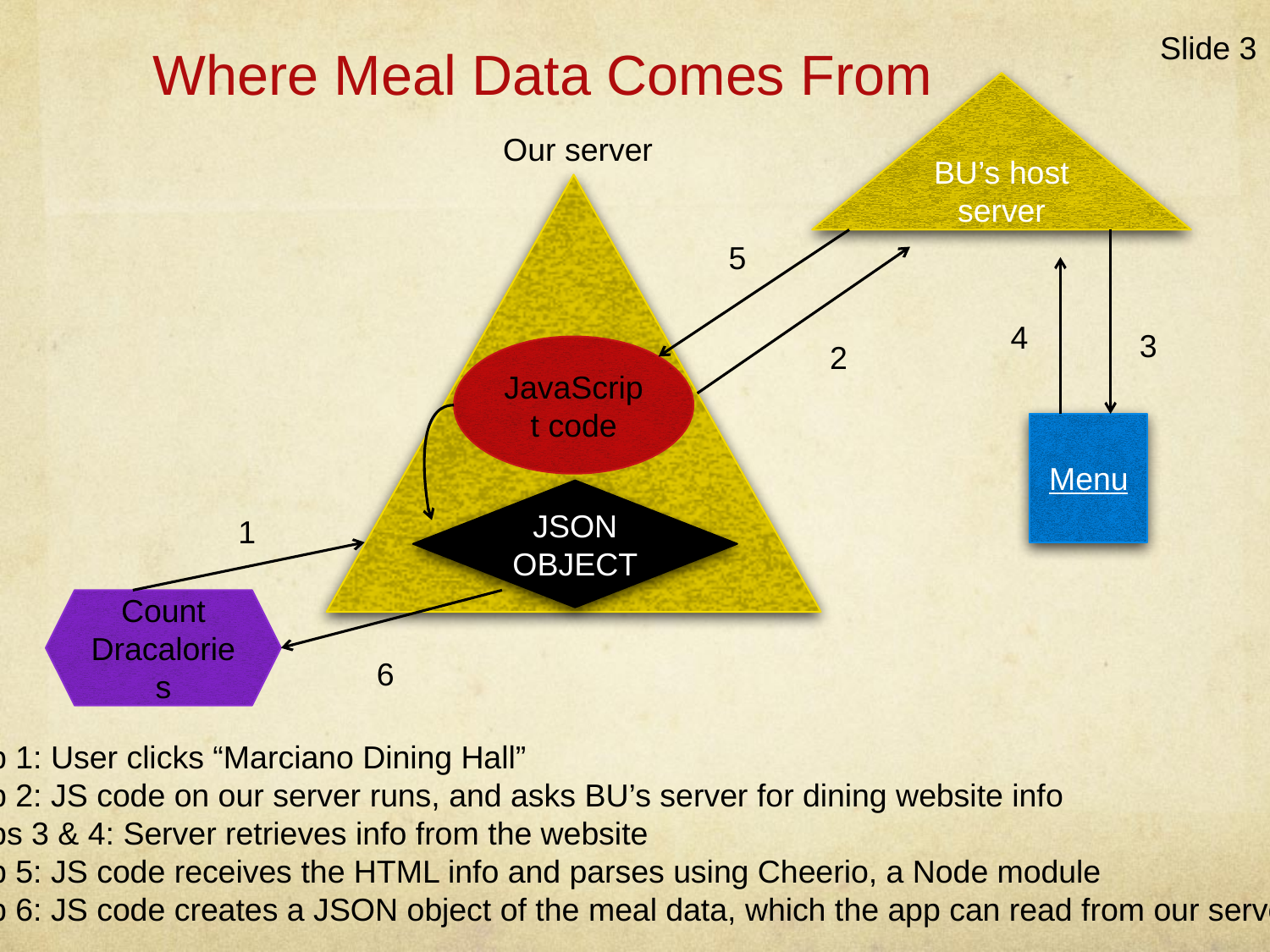

Slide 3
Where Meal Data Comes From
BU’s host server
Our server

5
4
3
2
JavaScript code
Menu
JSON OBJECT
1
Count Dracalories
6
Step 1: User clicks “Marciano Dining Hall”
Step 2: JS code on our server runs, and asks BU’s server for dining website info
Steps 3 & 4: Server retrieves info from the website
Step 5: JS code receives the HTML info and parses using Cheerio, a Node module
Step 6: JS code creates a JSON object of the meal data, which the app can read from our server